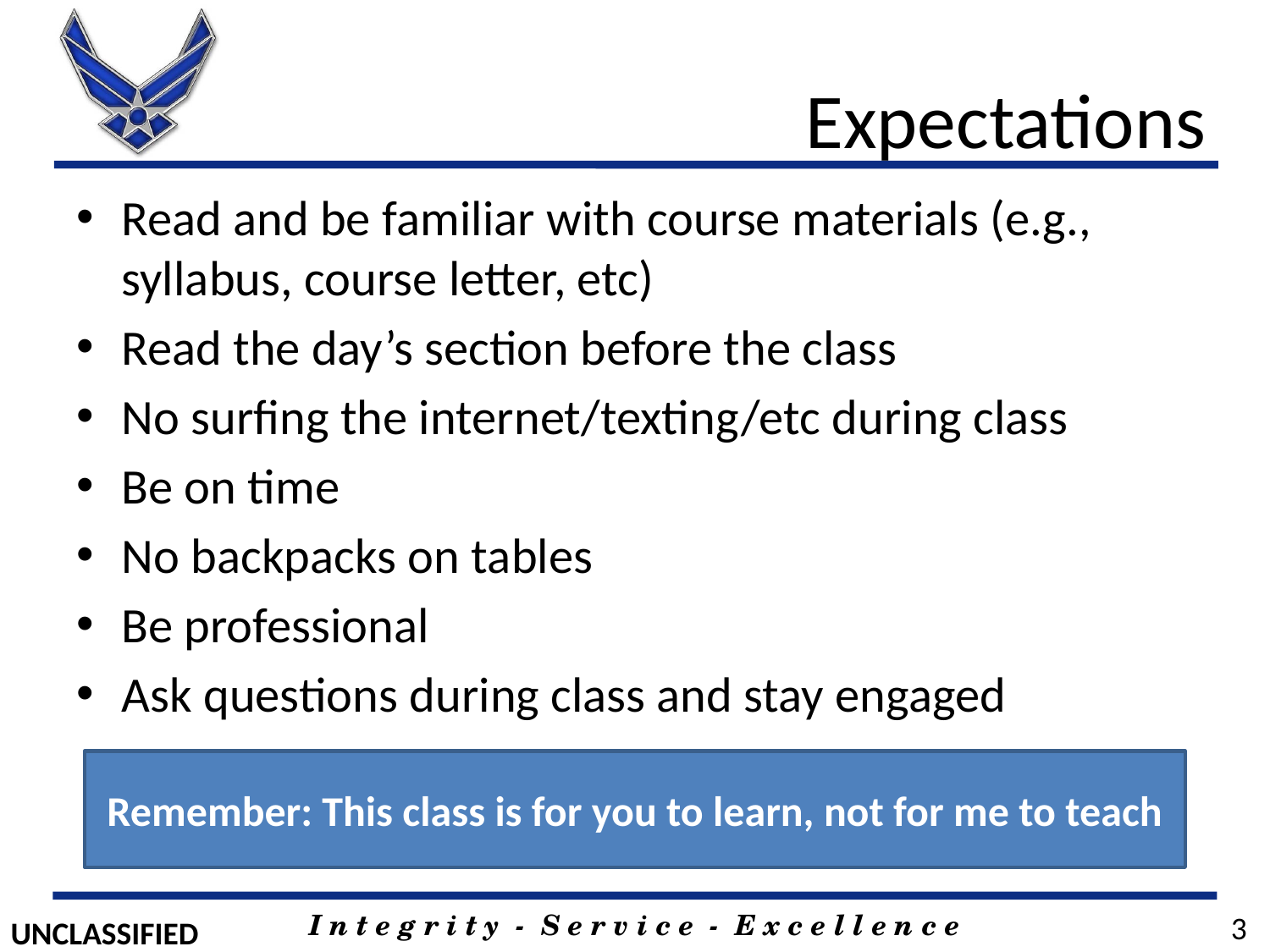

# Expectations
Read and be familiar with course materials (e.g., syllabus, course letter, etc)
Read the day’s section before the class
No surfing the internet/texting/etc during class
Be on time
No backpacks on tables
Be professional
Ask questions during class and stay engaged
Remember: This class is for you to learn, not for me to teach
3